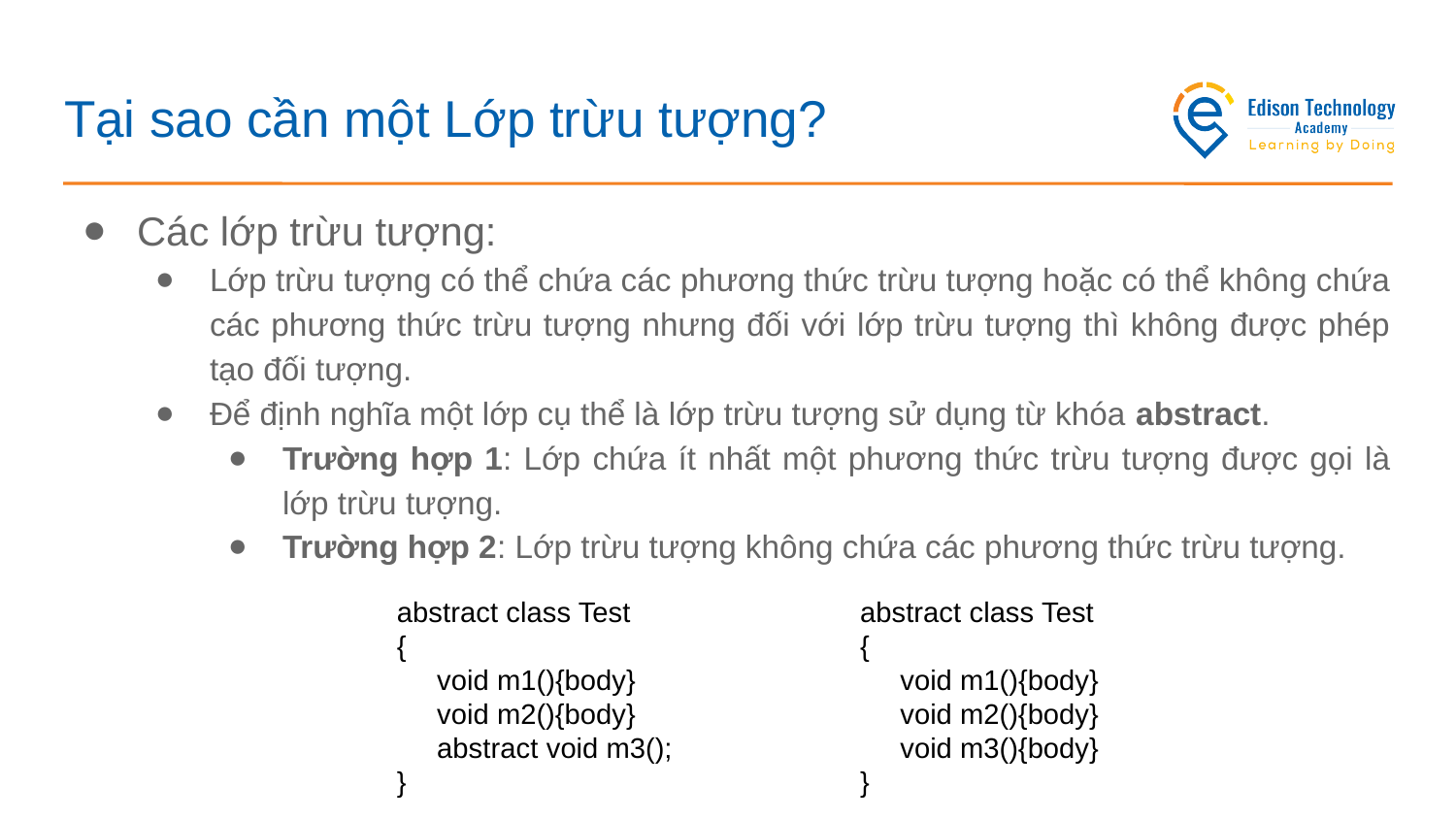

# Tại sao cần một Lớp trừu tượng?
Các lớp trừu tượng:
Lớp trừu tượng có thể chứa các phương thức trừu tượng hoặc có thể không chứa các phương thức trừu tượng nhưng đối với lớp trừu tượng thì không được phép tạo đối tượng.
Để định nghĩa một lớp cụ thể là lớp trừu tượng sử dụng từ khóa abstract.
Trường hợp 1: Lớp chứa ít nhất một phương thức trừu tượng được gọi là lớp trừu tượng.
Trường hợp 2: Lớp trừu tượng không chứa các phương thức trừu tượng.
abstract class Test
{
     void m1(){body}
     void m2(){body}
     abstract void m3();
}
abstract class Test
{
     void m1(){body}
     void m2(){body}
     void m3(){body}
}